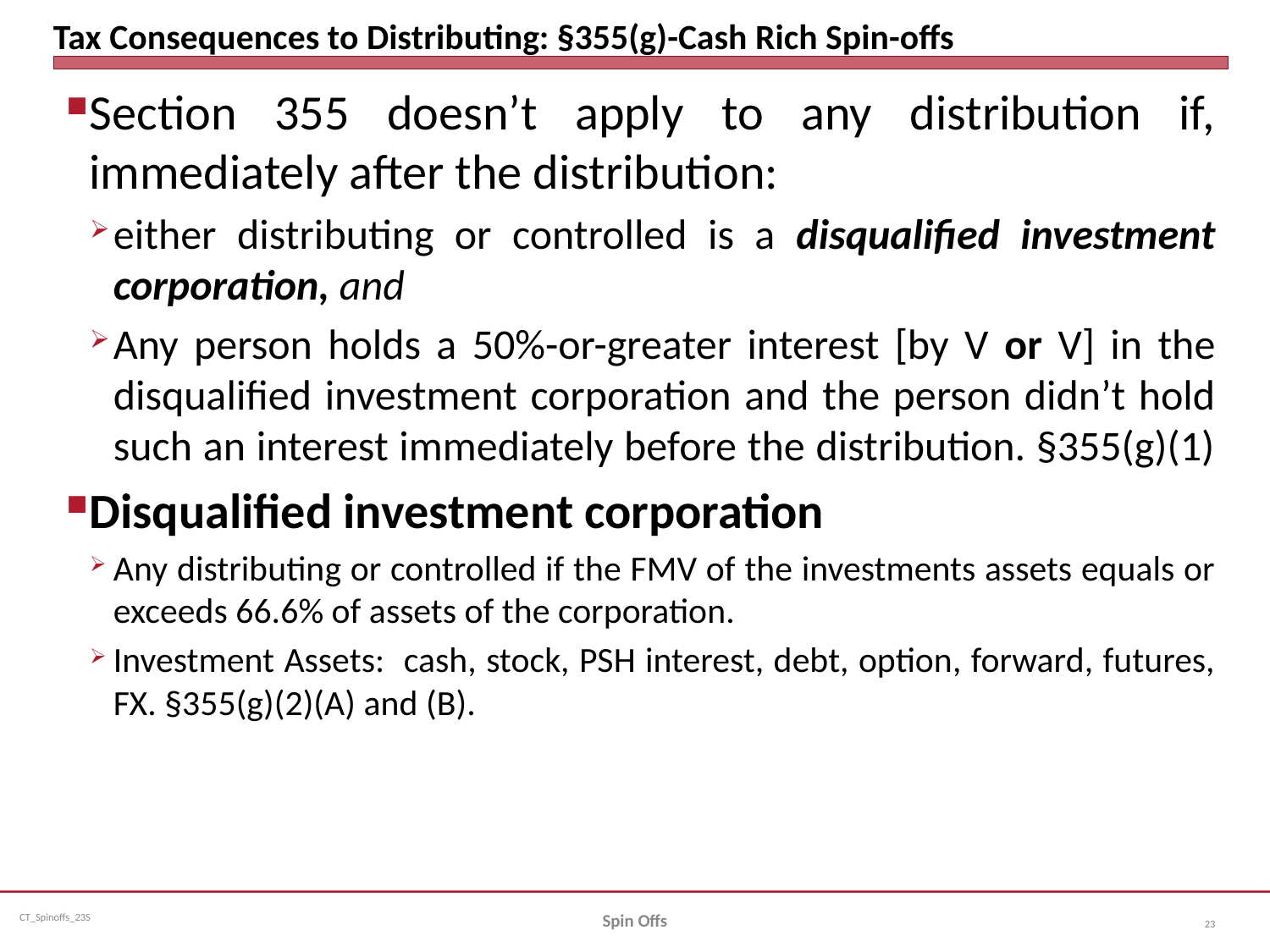

# Tax Consequences to Distributing: §355(g)-Cash Rich Spin-offs
Section 355 doesn’t apply to any distribution if, immediately after the distribution:
either distributing or controlled is a disqualified investment corporation, and
Any person holds a 50%-or-greater interest [by V or V] in the disqualified investment corporation and the person didn’t hold such an interest immediately before the distribution. §355(g)(1)
Disqualified investment corporation
Any distributing or controlled if the FMV of the investments assets equals or exceeds 66.6% of assets of the corporation.
Investment Assets:  cash, stock, PSH interest, debt, option, forward, futures, FX. §355(g)(2)(A) and (B).

Spin Offs
23